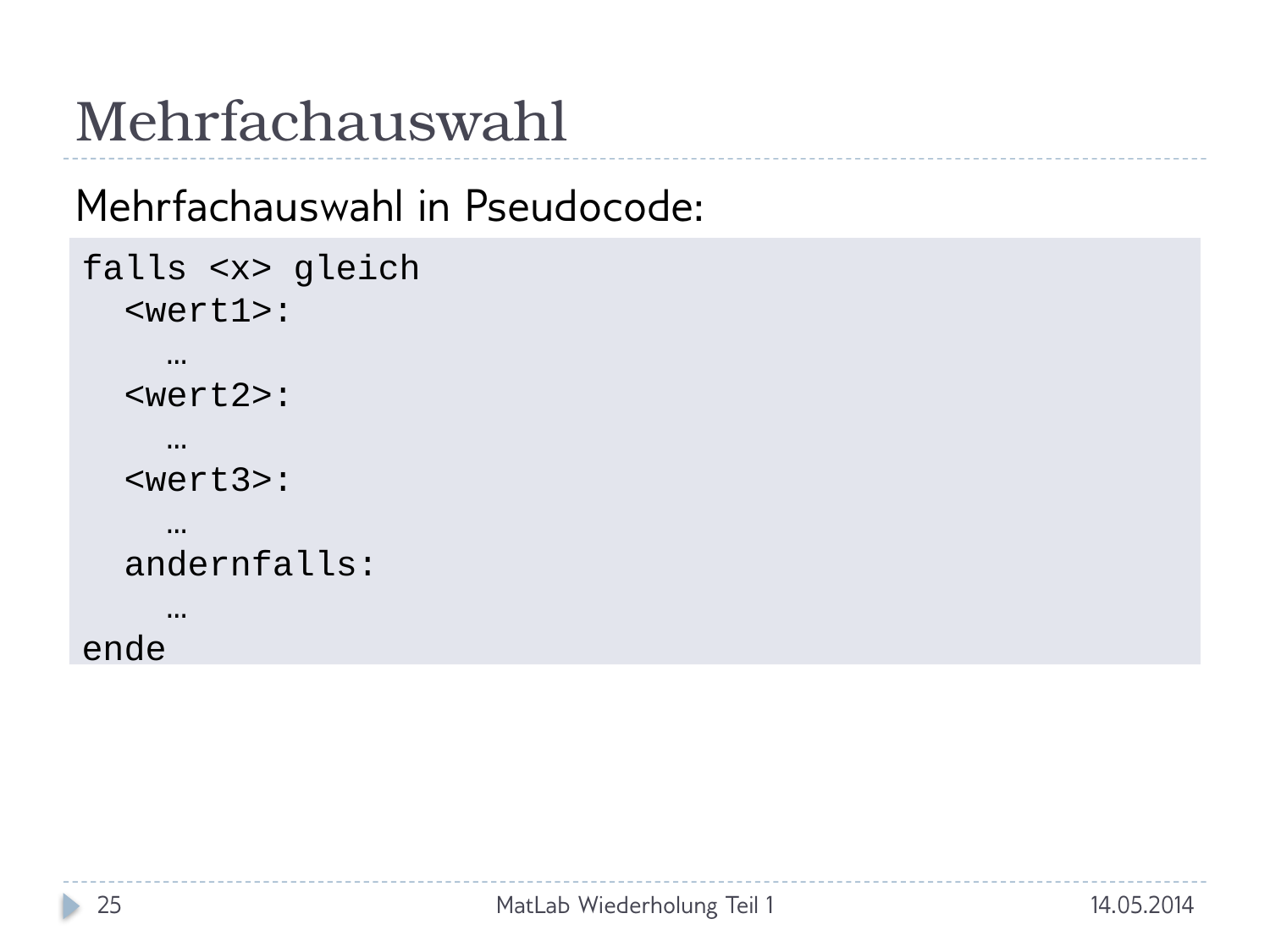

# Mehrfachauswahl
Mehrfachauswahl in Pseudocode:

falls <x> gleich
  <wert1>:
    …
  <wert2>:
    …
  <wert3>:
    …
  andernfalls:
    …
ende
25
MatLab Wiederholung Teil 1
14.05.2014